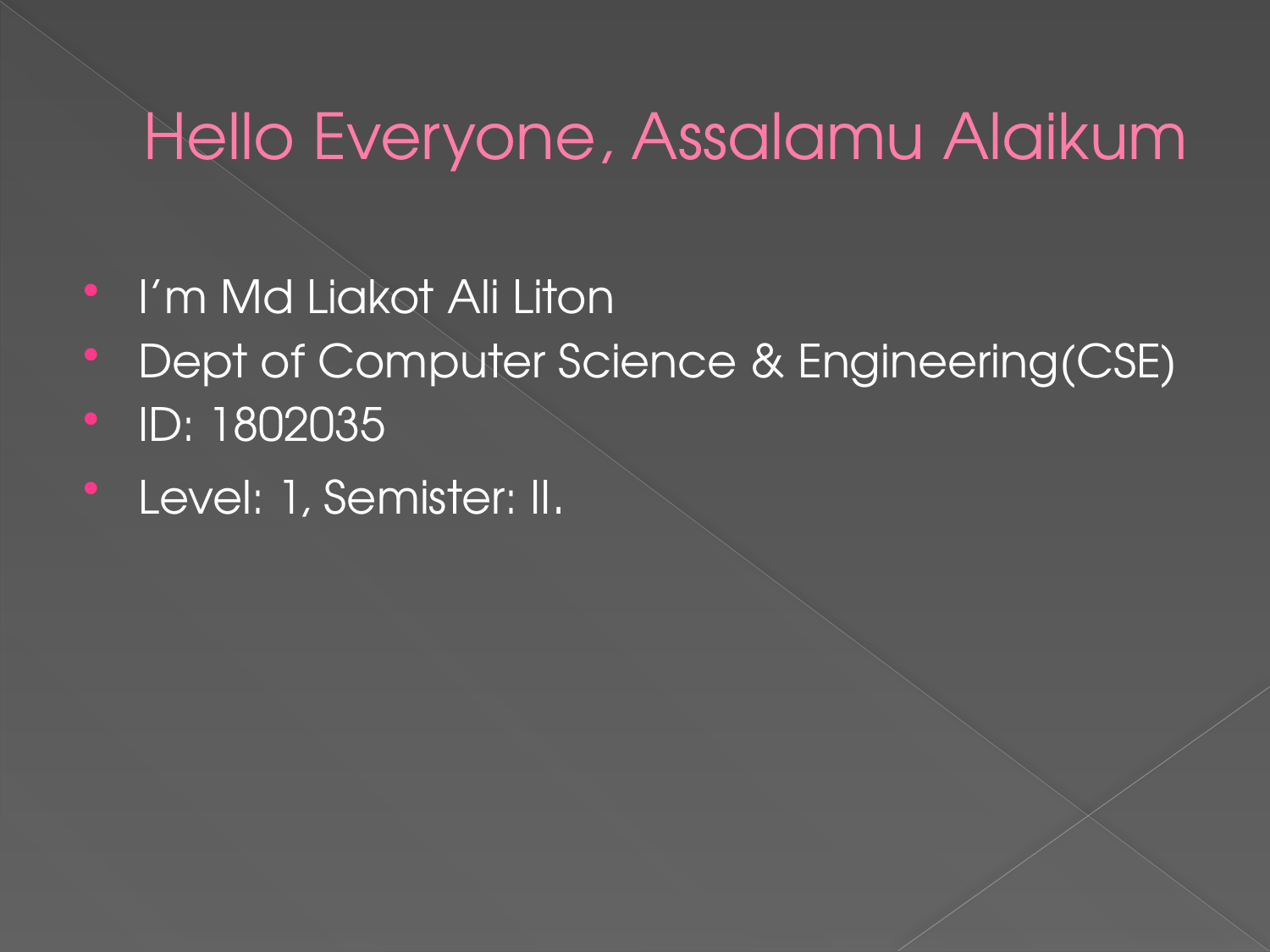

# Hello Everyone, Assalamu Alaikum
I’m Md Liakot Ali Liton
Dept of Computer Science & Engineering(CSE)
ID: 1802035
Level: 1, Semister: II.